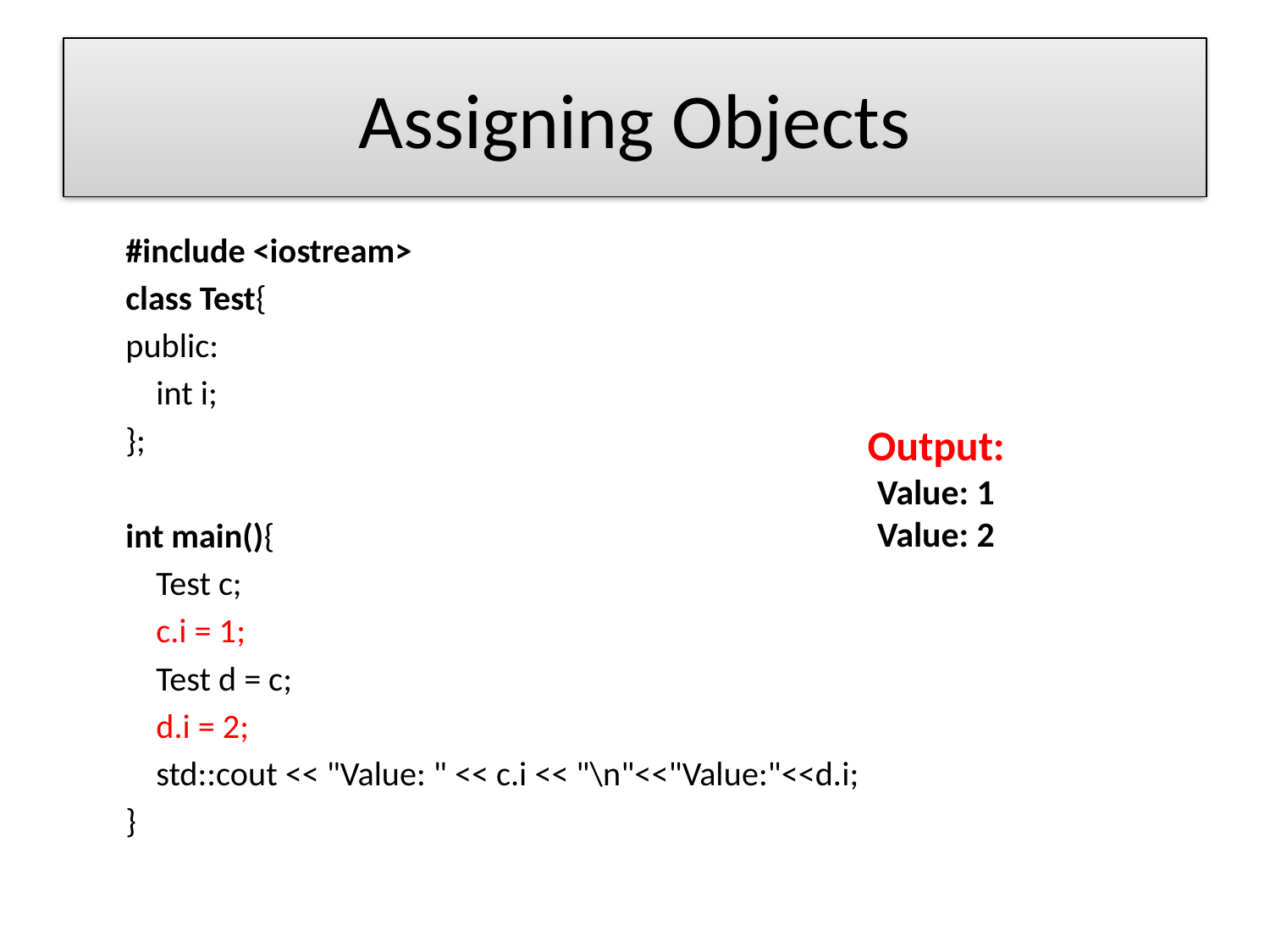

# Assigning Objects
#include <iostream>
class Test{
public:
    int i;
};

int main(){
    Test c;
    c.i = 1;
    Test d = c;
    d.i = 2;
    std::cout << "Value: " << c.i << "\n"<<"Value:"<<d.i;
}

Output:
Value: 1
Value: 2